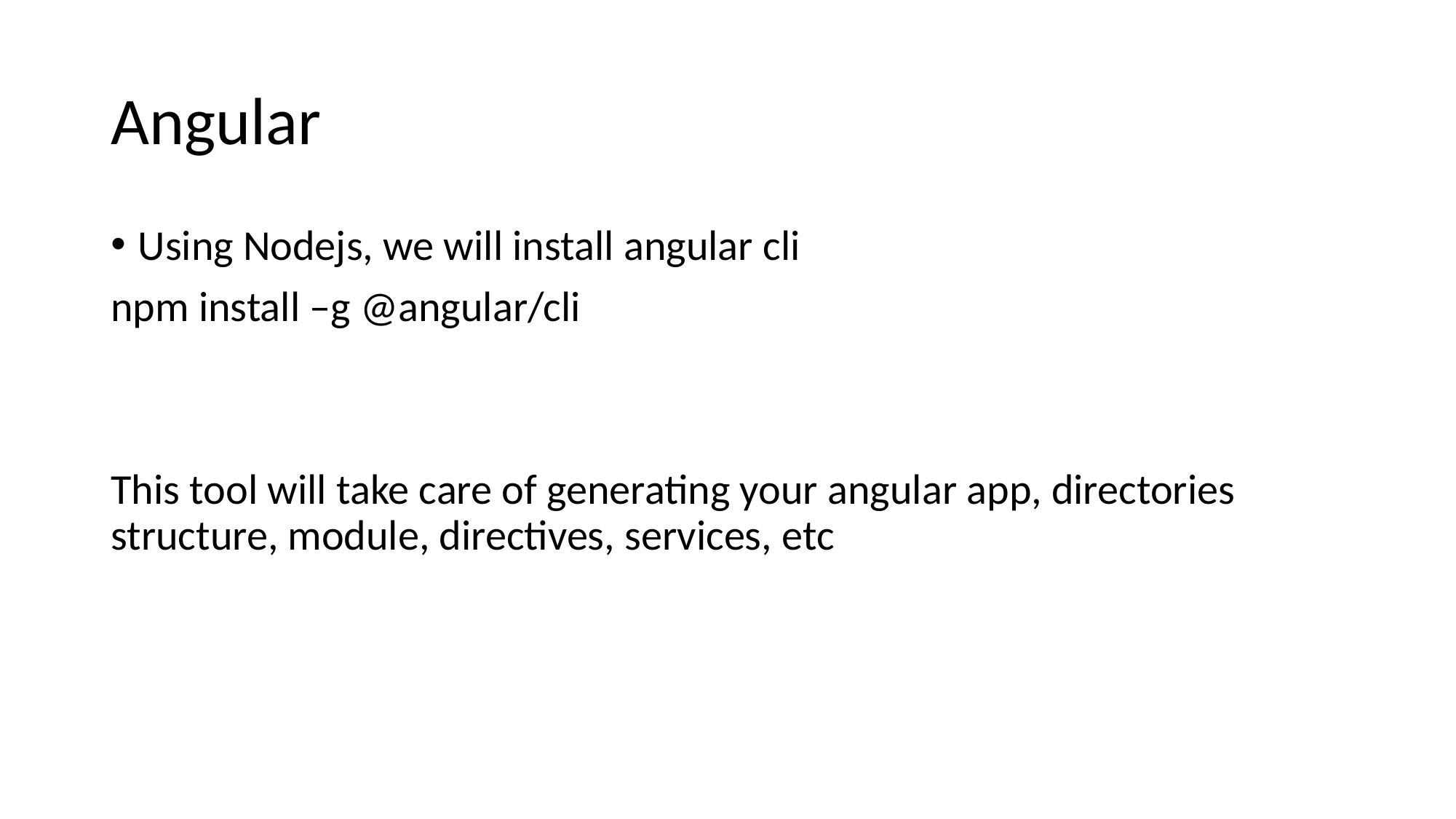

# Angular
Using Nodejs, we will install angular cli
npm install –g @angular/cli

This tool will take care of generating your angular app, directories structure, module, directives, services, etc